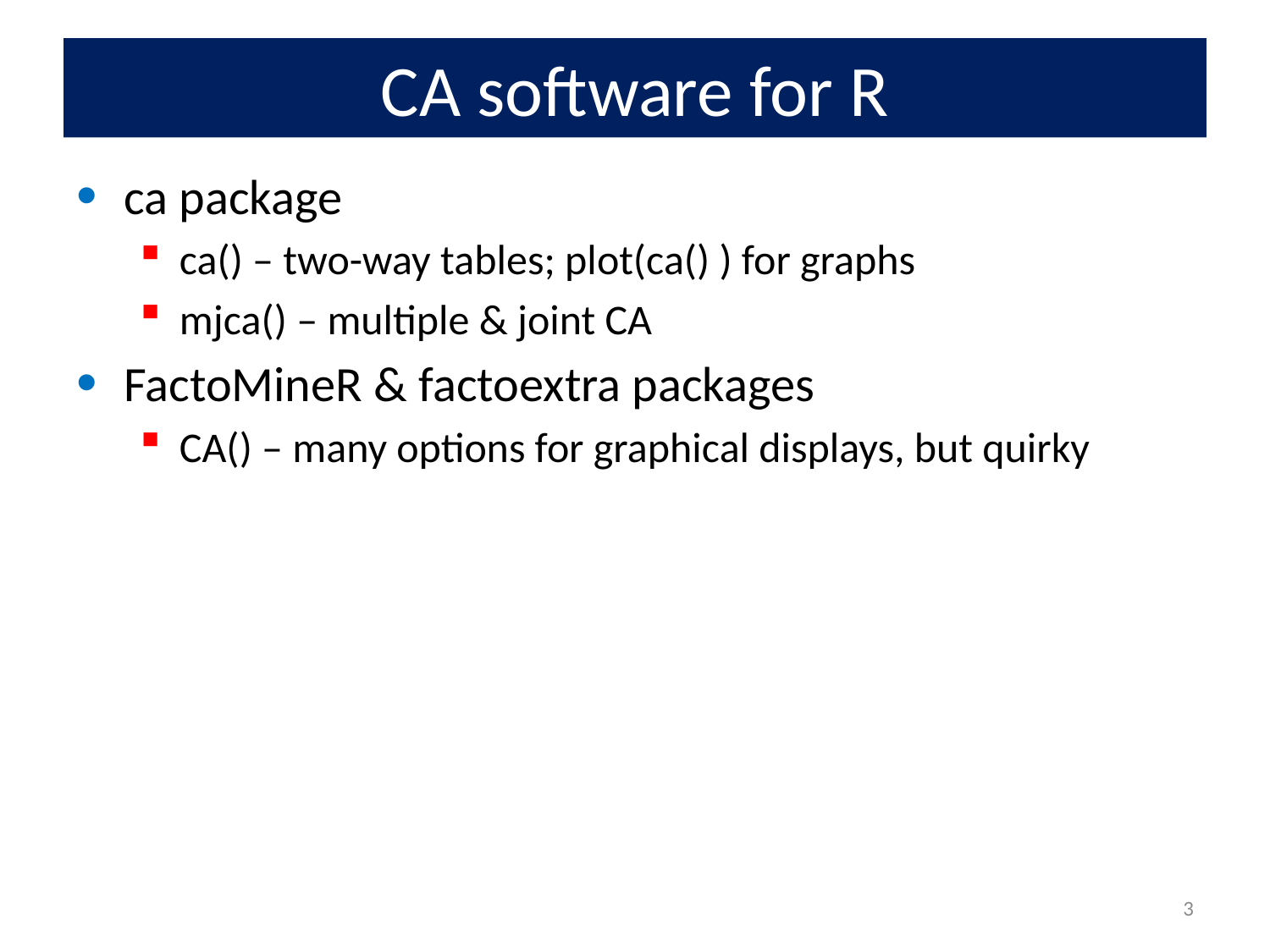

# CA software for R
ca package
ca() – two-way tables; plot(ca() ) for graphs
mjca() – multiple & joint CA
FactoMineR & factoextra packages
CA() – many options for graphical displays, but quirky
3